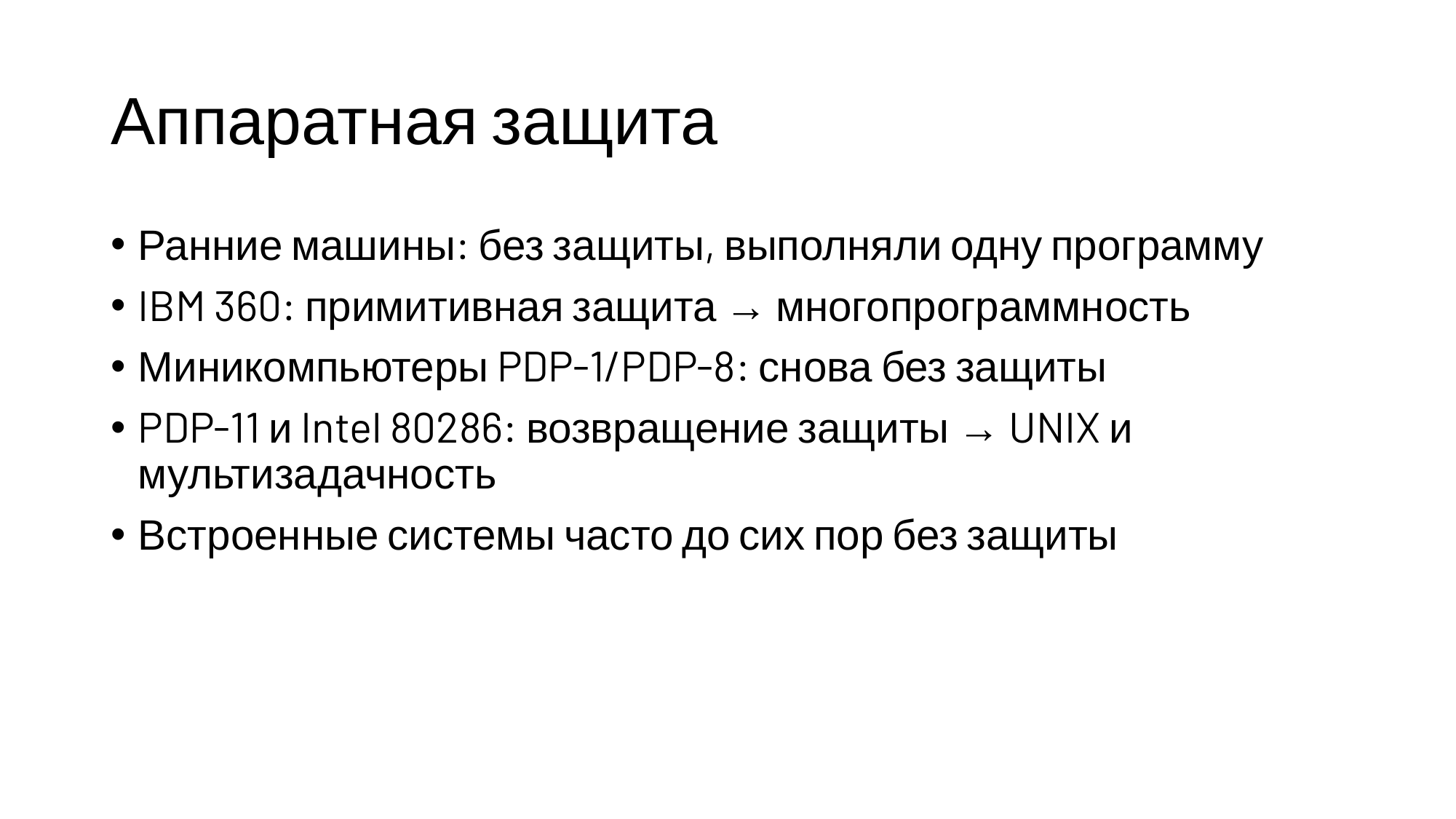

# Аппаратная защита
Ранние машины: без защиты, выполняли одну программу
IBM 360: примитивная защита → многопрограммность
Миникомпьютеры PDP-1/PDP-8: снова без защиты
PDP-11 и Intel 80286: возвращение защиты → UNIX и мультизадачность
Встроенные системы часто до сих пор без защиты